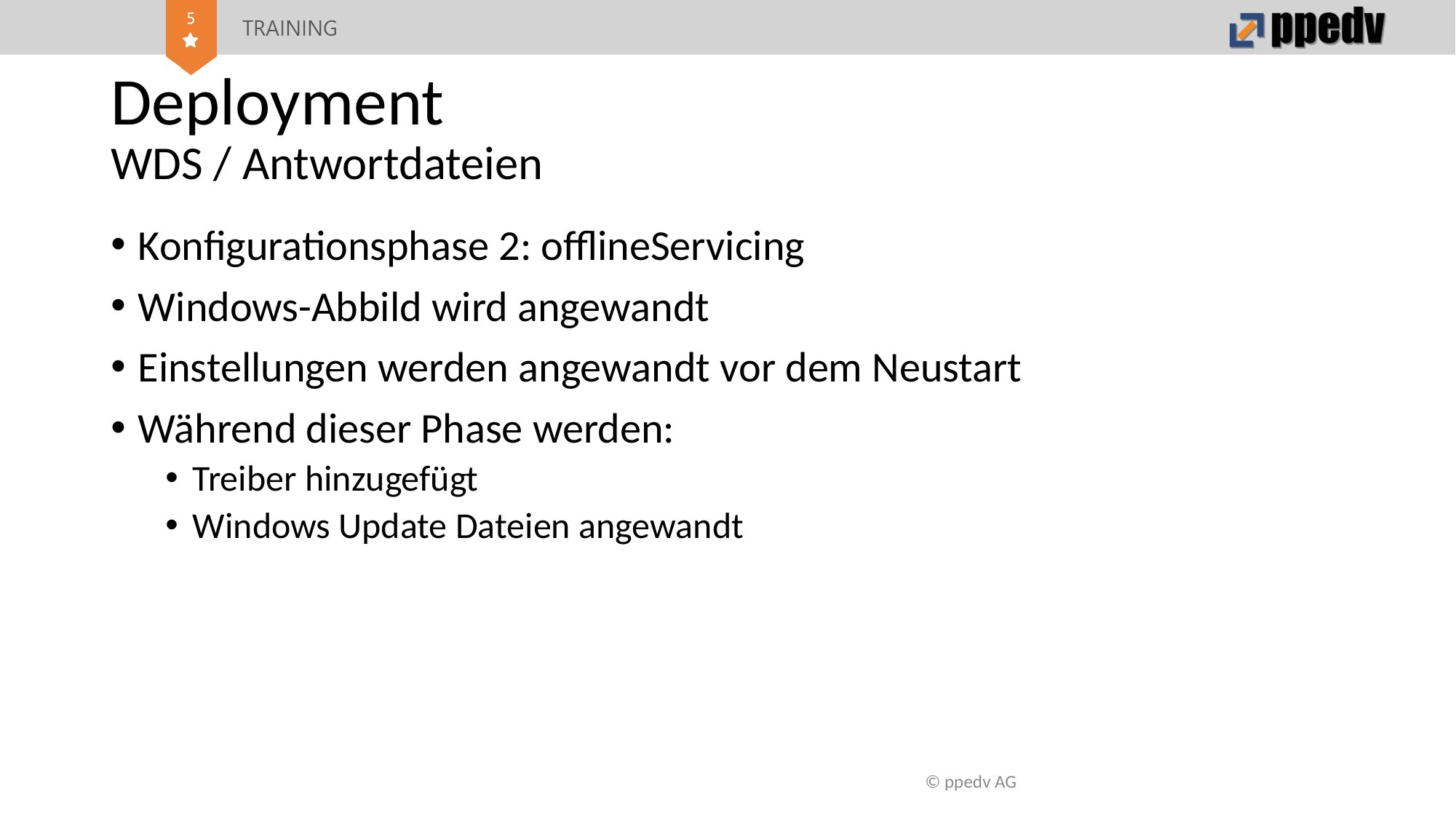

# Deployment WDS / Antwortdateien
Konfigurationsphase 2: offlineServicing
Windows-Abbild wird angewandt
Einstellungen werden angewandt vor dem Neustart
Während dieser Phase werden:
Treiber hinzugefügt
Windows Update Dateien angewandt

© ppedv AG